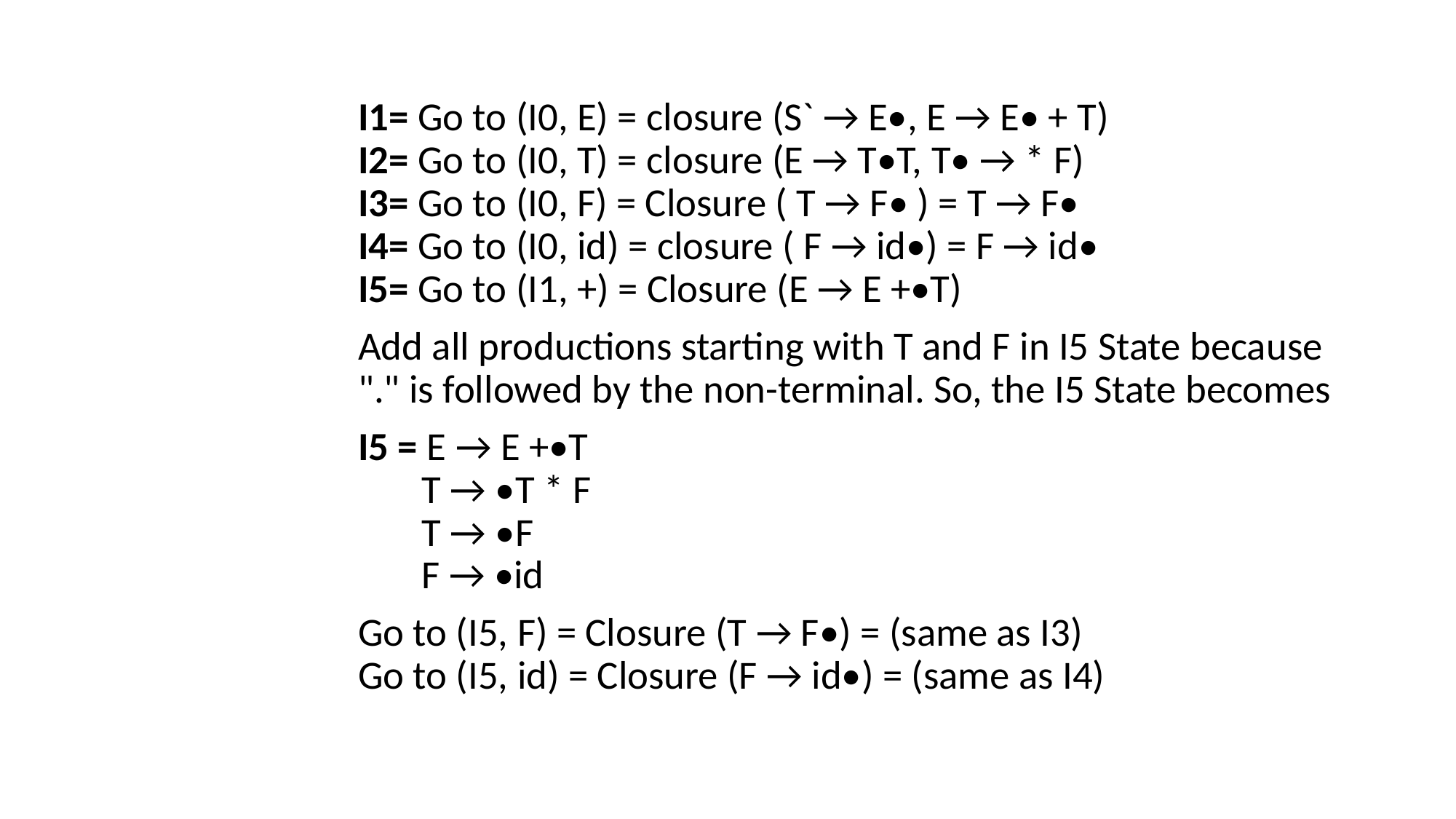

I1= Go to (I0, E) = closure (S` → E•, E → E• + T)
I2= Go to (I0, T) = closure (E → T•T, T• → * F)
I3= Go to (I0, F) = Closure ( T → F• ) = T → F•
I4= Go to (I0, id) = closure ( F → id•) = F → id•
I5= Go to (I1, +) = Closure (E → E +•T)
Add all productions starting with T and F in I5 State because "." is followed by the non-terminal. So, the I5 State becomes
I5 = E → E +•T
       T → •T * F
       T → •F
       F → •id
Go to (I5, F) = Closure (T → F•) = (same as I3)
Go to (I5, id) = Closure (F → id•) = (same as I4)